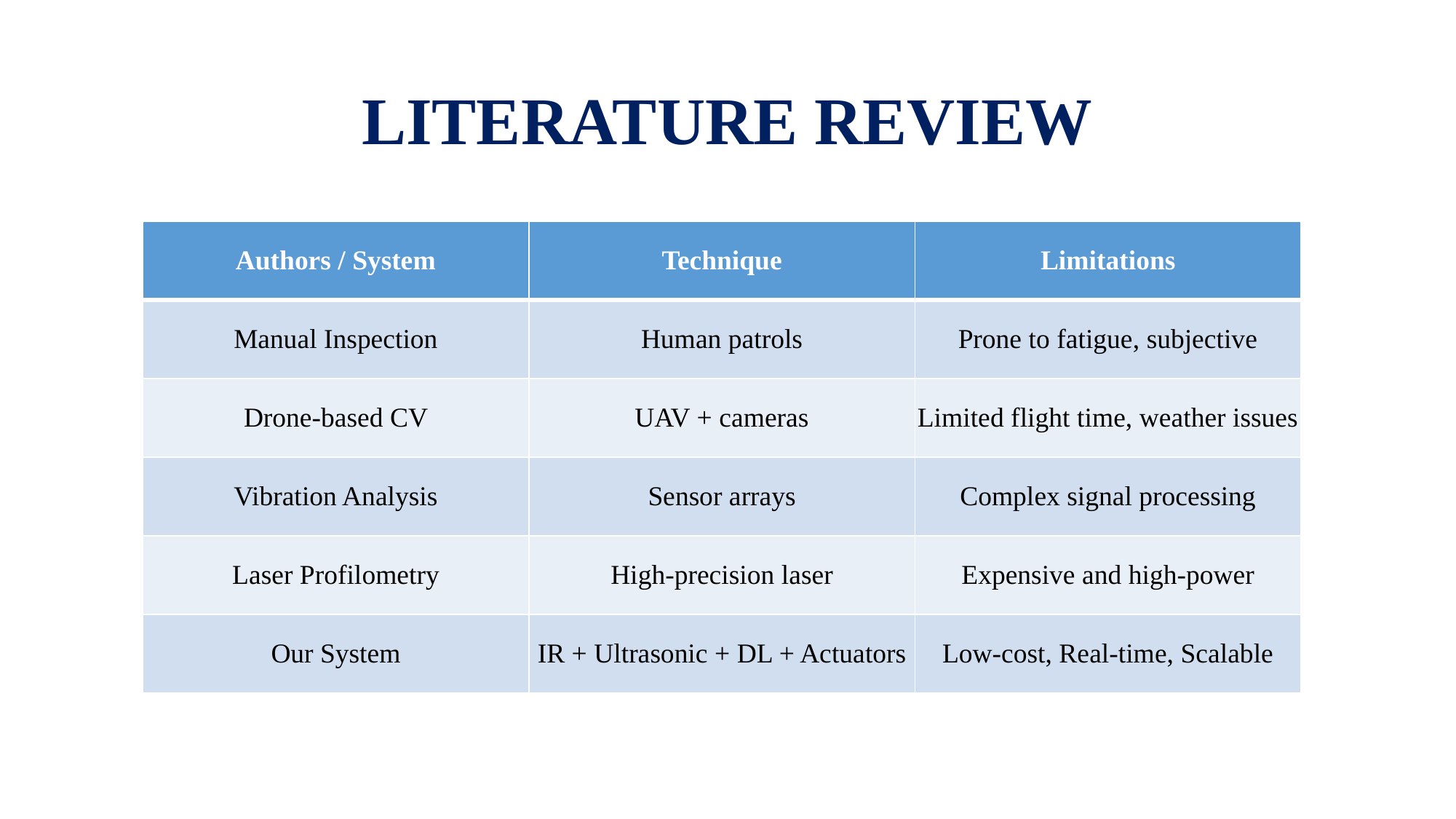

# LITERATURE REVIEW

| Authors / System | Technique | Limitations |
| --- | --- | --- |
| Manual Inspection | Human patrols | Prone to fatigue, subjective |
| Drone-based CV | UAV + cameras | Limited flight time, weather issues |
| Vibration Analysis | Sensor arrays | Complex signal processing |
| Laser Profilometry | High-precision laser | Expensive and high-power |
| Our System | IR + Ultrasonic + DL + Actuators | Low-cost, Real-time, Scalable |